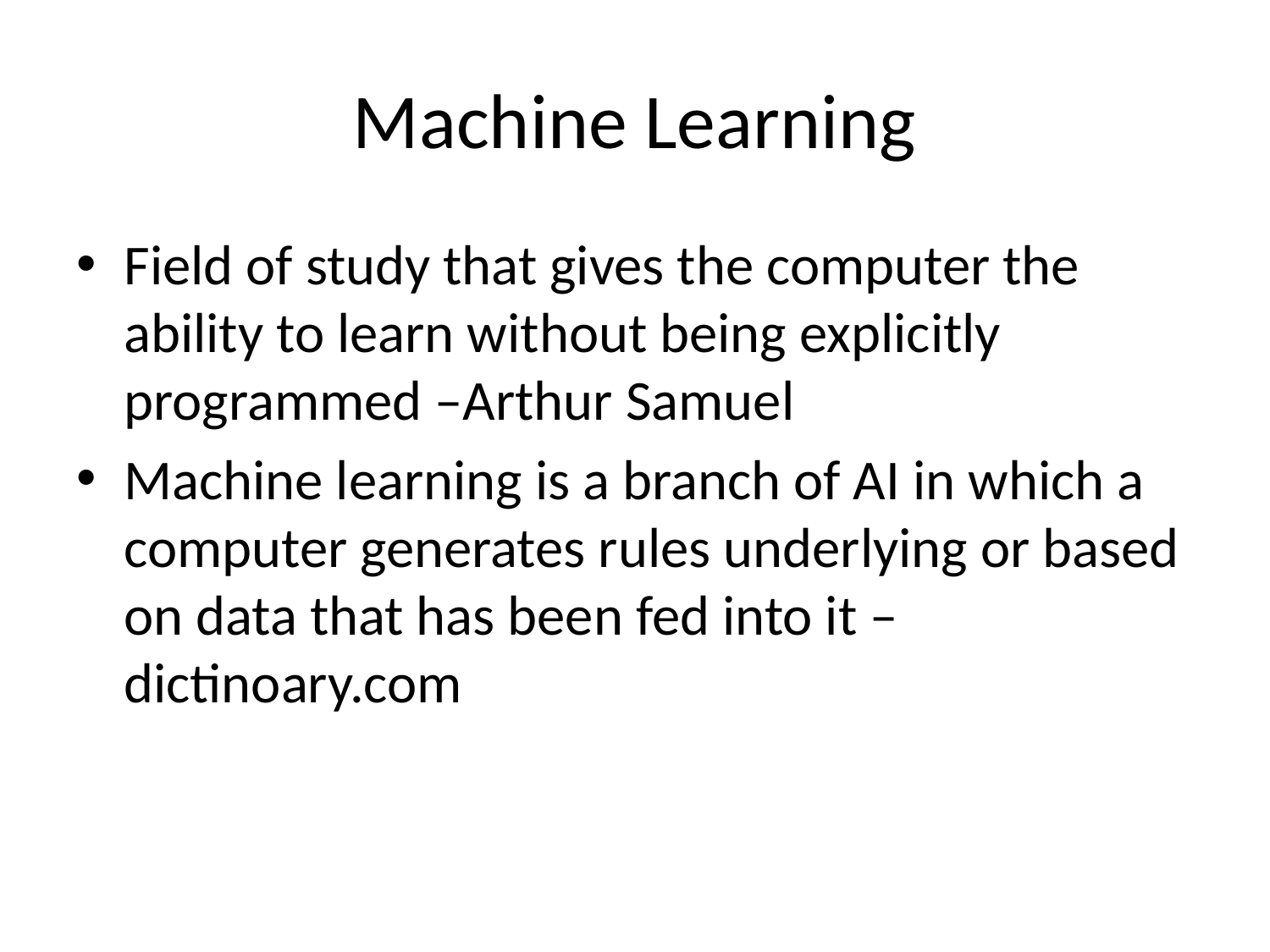

# Machine Learning
Field of study that gives the computer the ability to learn without being explicitly programmed –Arthur Samuel
Machine learning is a branch of AI in which a computer generates rules underlying or based on data that has been fed into it –dictinoary.com
Hands-On Machine Learning with Scikit-Learn and TensorFlow by Aurélien Géron